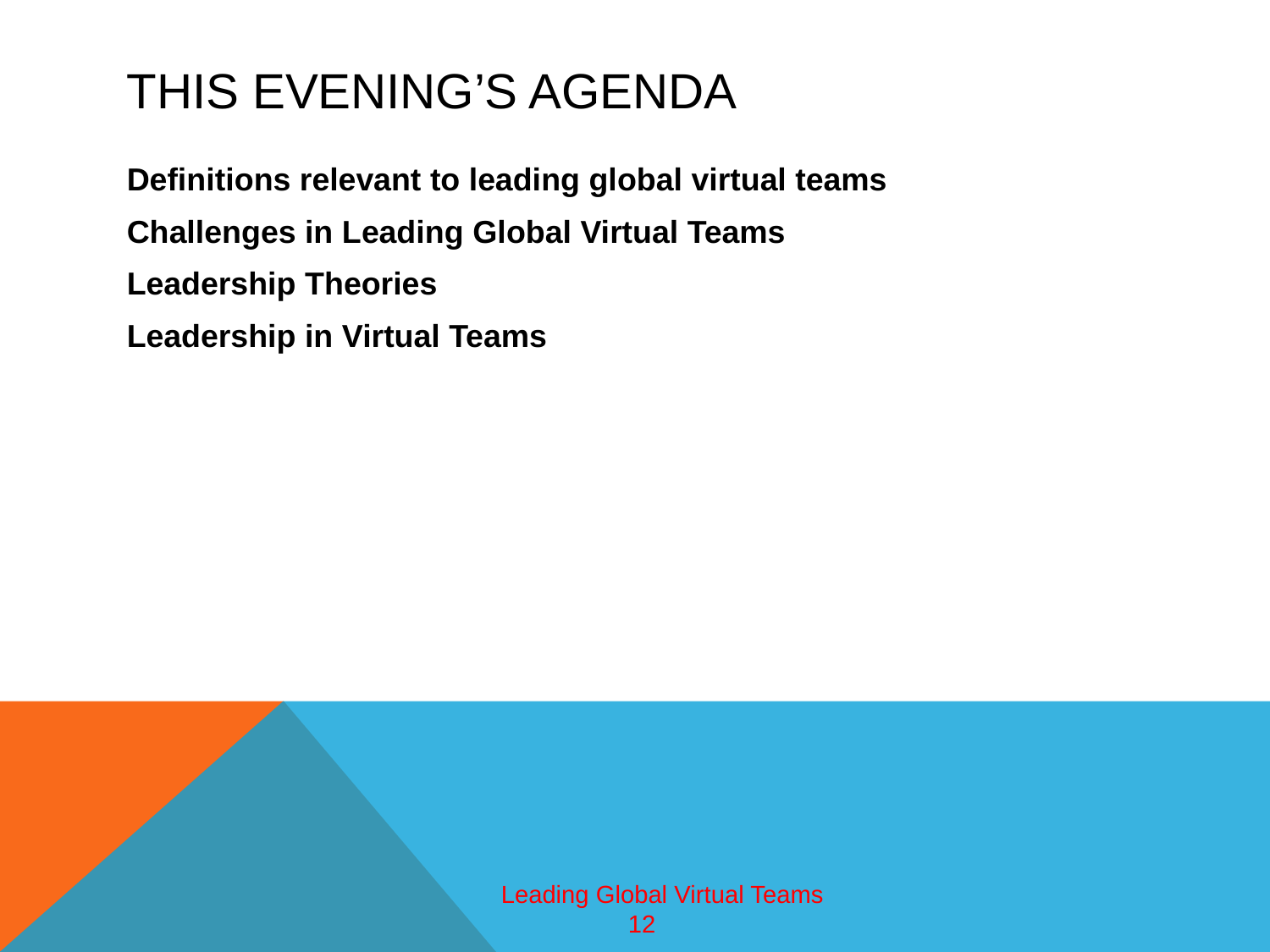

# This evening’s Agenda
Definitions relevant to leading global virtual teams
Challenges in Leading Global Virtual Teams
Leadership Theories
Leadership in Virtual Teams